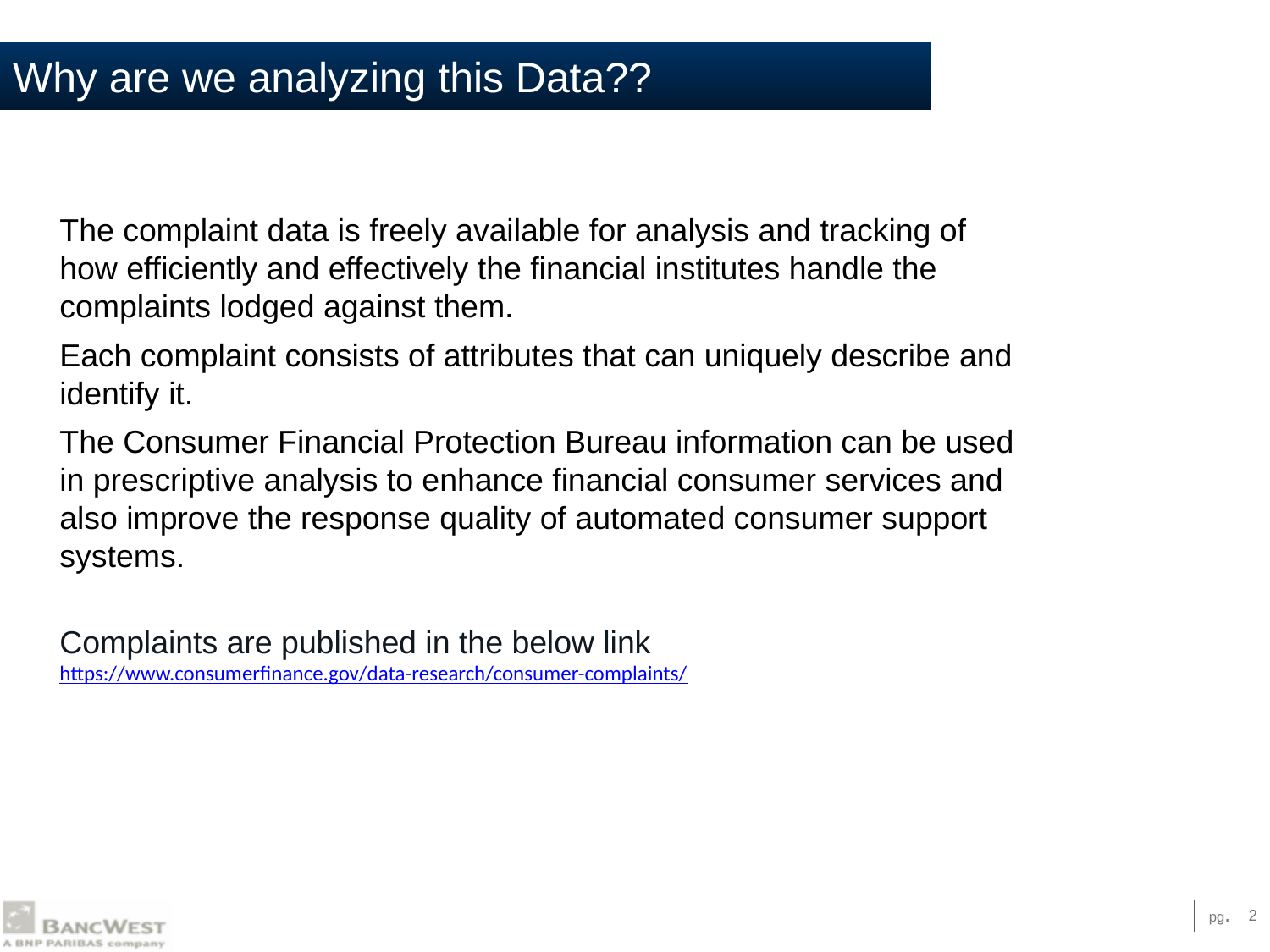

# Why are we analyzing this Data??
The complaint data is freely available for analysis and tracking of how efficiently and effectively the financial institutes handle the complaints lodged against them.
Each complaint consists of attributes that can uniquely describe and identify it.
The Consumer Financial Protection Bureau information can be used in prescriptive analysis to enhance financial consumer services and also improve the response quality of automated consumer support systems.

Complaints are published in the below link https://www.consumerfinance.gov/data-research/consumer-complaints/
2